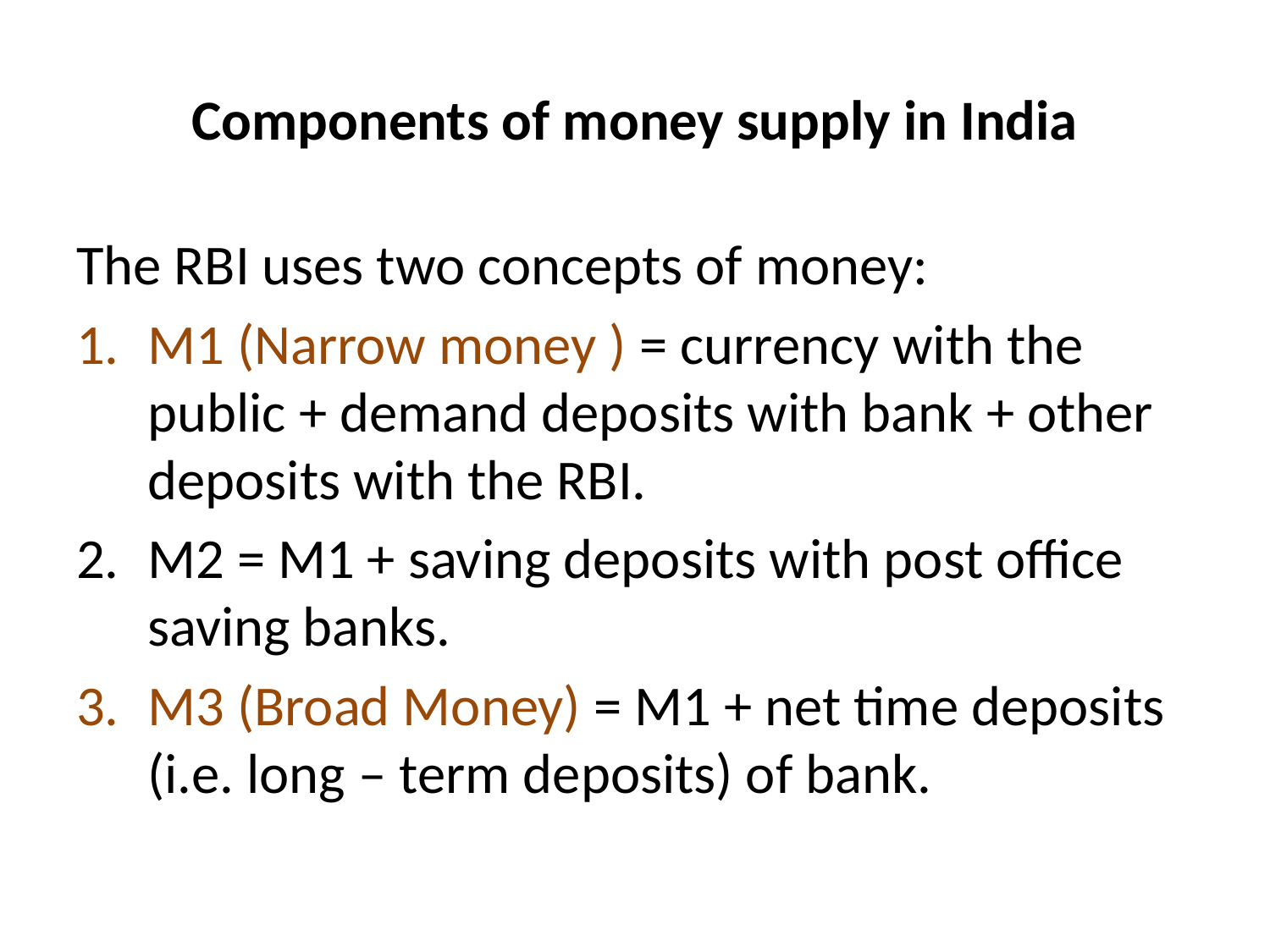

# Components of money supply in India
The RBI uses two concepts of money:
M1 (Narrow money ) = currency with the public + demand deposits with bank + other deposits with the RBI.
M2 = M1 + saving deposits with post office saving banks.
M3 (Broad Money) = M1 + net time deposits (i.e. long – term deposits) of bank.